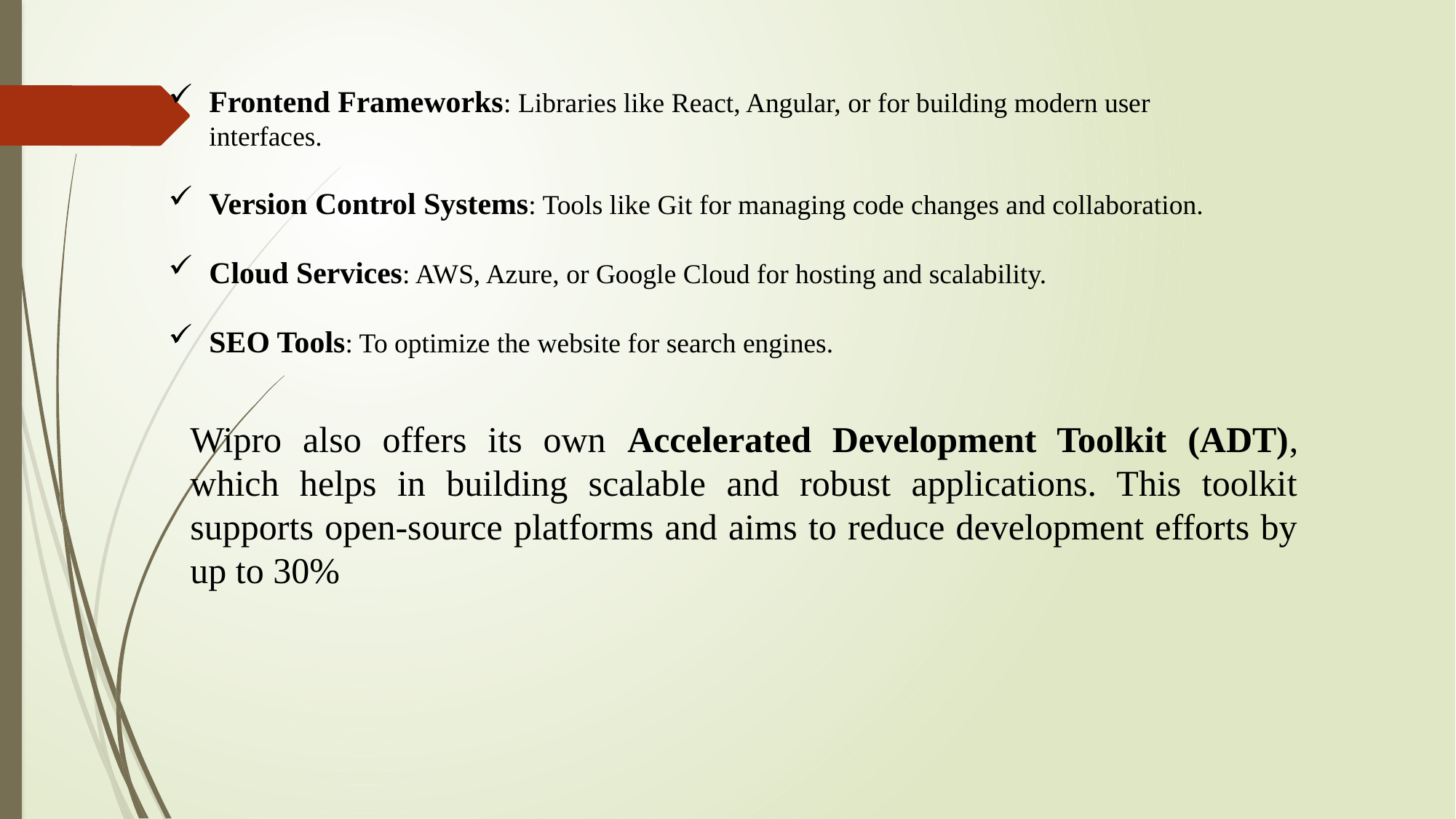

Frontend Frameworks: Libraries like React, Angular, or for building modern user interfaces.

Version Control Systems: Tools like Git for managing code changes and collaboration.

Cloud Services: AWS, Azure, or Google Cloud for hosting and scalability.

SEO Tools: To optimize the website for search engines.

Wipro also offers its own Accelerated Development Toolkit (ADT), which helps in building scalable and robust applications. This toolkit supports open-source platforms and aims to reduce development efforts by up to 30%